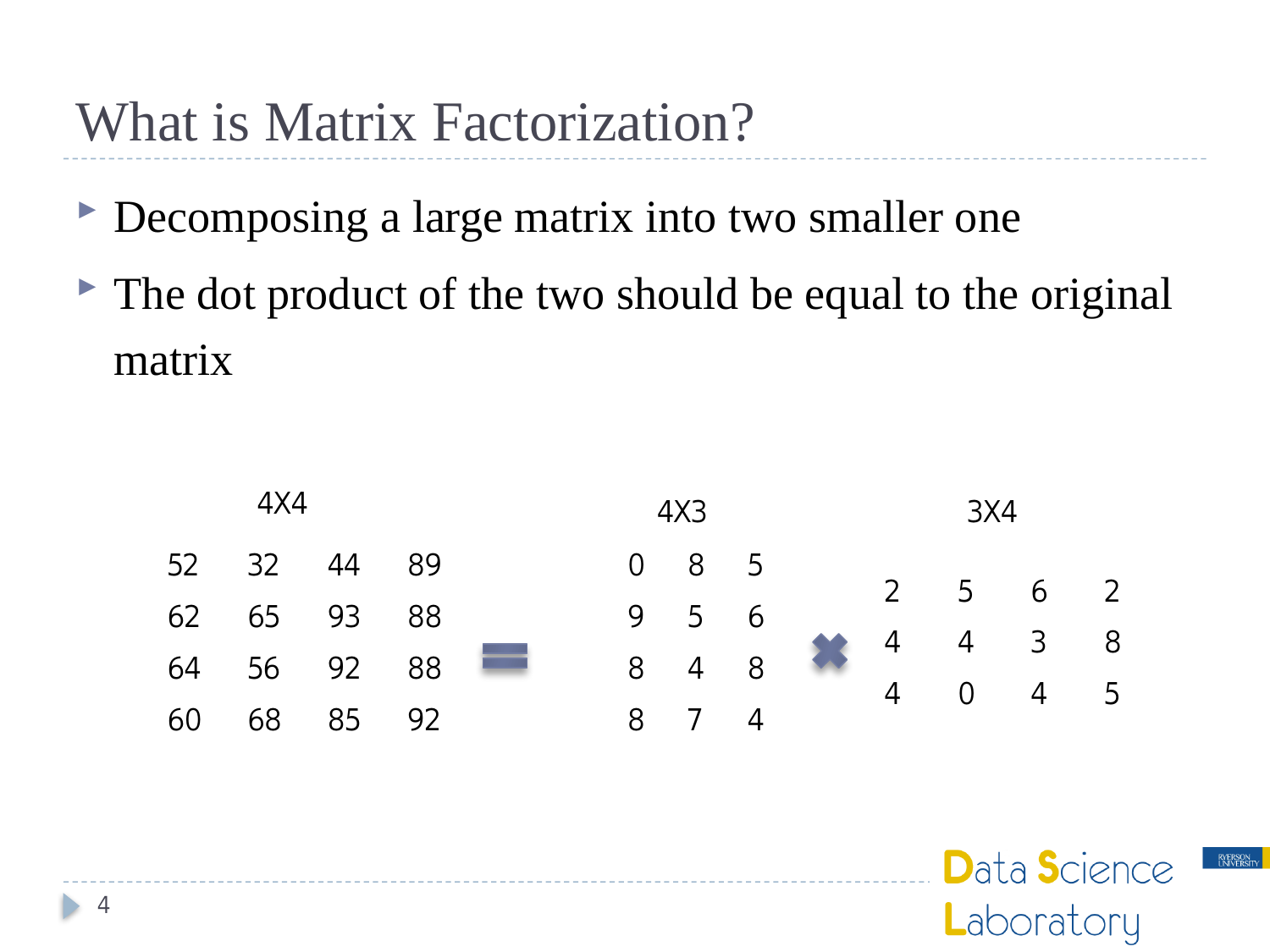

# What is Matrix Factorization?
Decomposing a large matrix into two smaller one
The dot product of the two should be equal to the original matrix
4X4
4X3
3X4
| 52 | 32 | 44 | 89 |
| --- | --- | --- | --- |
| 62 | 65 | 93 | 88 |
| 64 | 56 | 92 | 88 |
| 60 | 68 | 85 | 92 |
| 0 | 8 | 5 |
| --- | --- | --- |
| 9 | 5 | 6 |
| 8 | 4 | 8 |
| 8 | 7 | 4 |
| 2 | 5 | 6 | 2 |
| --- | --- | --- | --- |
| 4 | 4 | 3 | 8 |
| 4 | 0 | 4 | 5 |

4